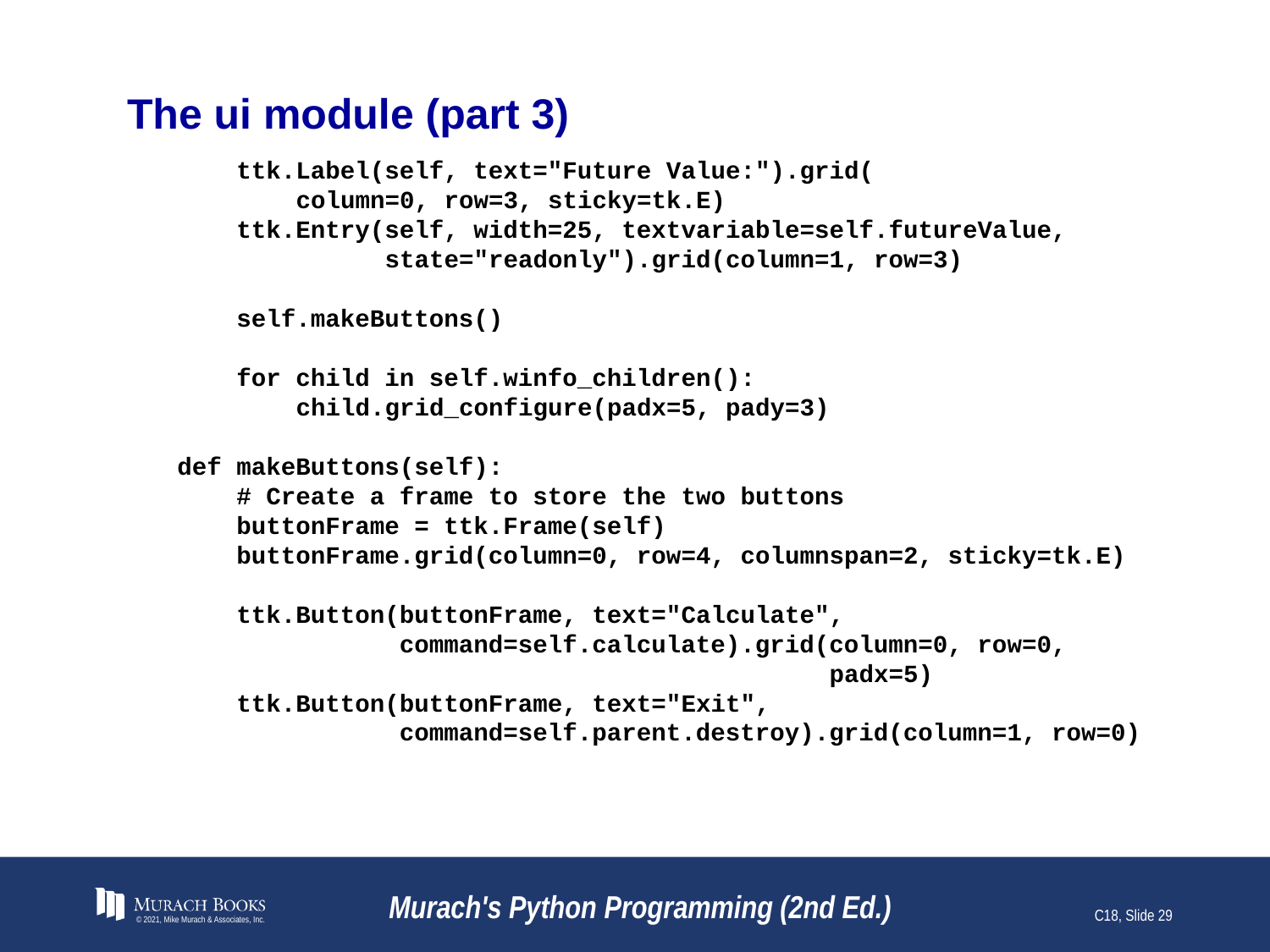

# The ui module (part 3)
    ttk.Label(self, text="Future Value:").grid(
        column=0, row=3, sticky=tk.E)
    ttk.Entry(self, width=25, textvariable=self.futureValue,
              state="readonly").grid(column=1, row=3)

    self.makeButtons()

    for child in self.winfo_children():
        child.grid_configure(padx=5, pady=3)

def makeButtons(self):
    # Create a frame to store the two buttons
    buttonFrame = ttk.Frame(self)
    buttonFrame.grid(column=0, row=4, columnspan=2, sticky=tk.E)

    ttk.Button(buttonFrame, text="Calculate",
               command=self.calculate).grid(column=0, row=0,
                                            padx=5)
    ttk.Button(buttonFrame, text="Exit",
               command=self.parent.destroy).grid(column=1, row=0)
© 2021, Mike Murach & Associates, Inc.
Murach's Python Programming (2nd Ed.)

C18, Slide 29